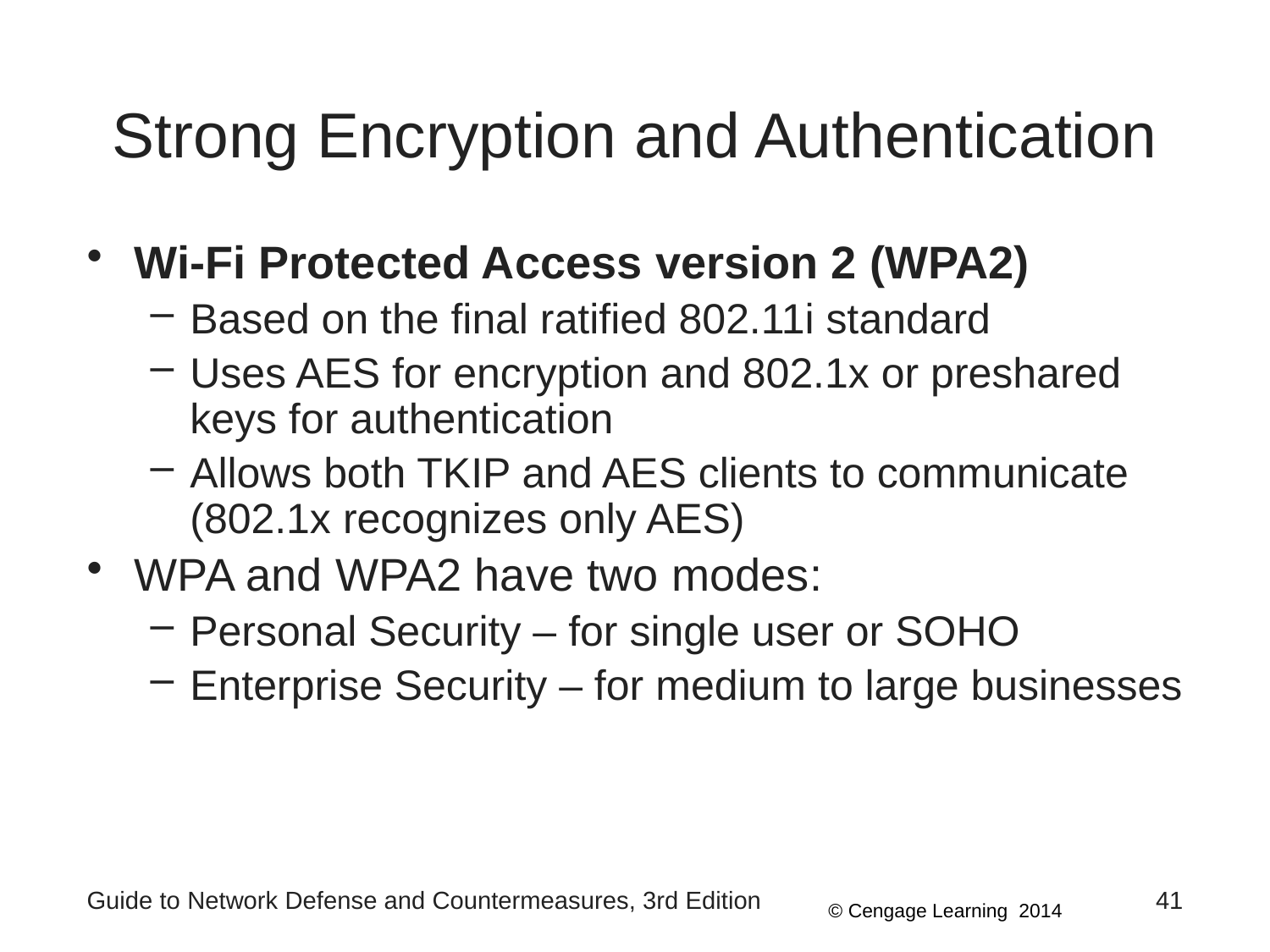

# Strong Encryption and Authentication
Wi-Fi Protected Access version 2 (WPA2)
Based on the final ratified 802.11i standard
Uses AES for encryption and 802.1x or preshared keys for authentication
Allows both TKIP and AES clients to communicate (802.1x recognizes only AES)
WPA and WPA2 have two modes:
Personal Security – for single user or SOHO
Enterprise Security – for medium to large businesses
Guide to Network Defense and Countermeasures, 3rd Edition
41